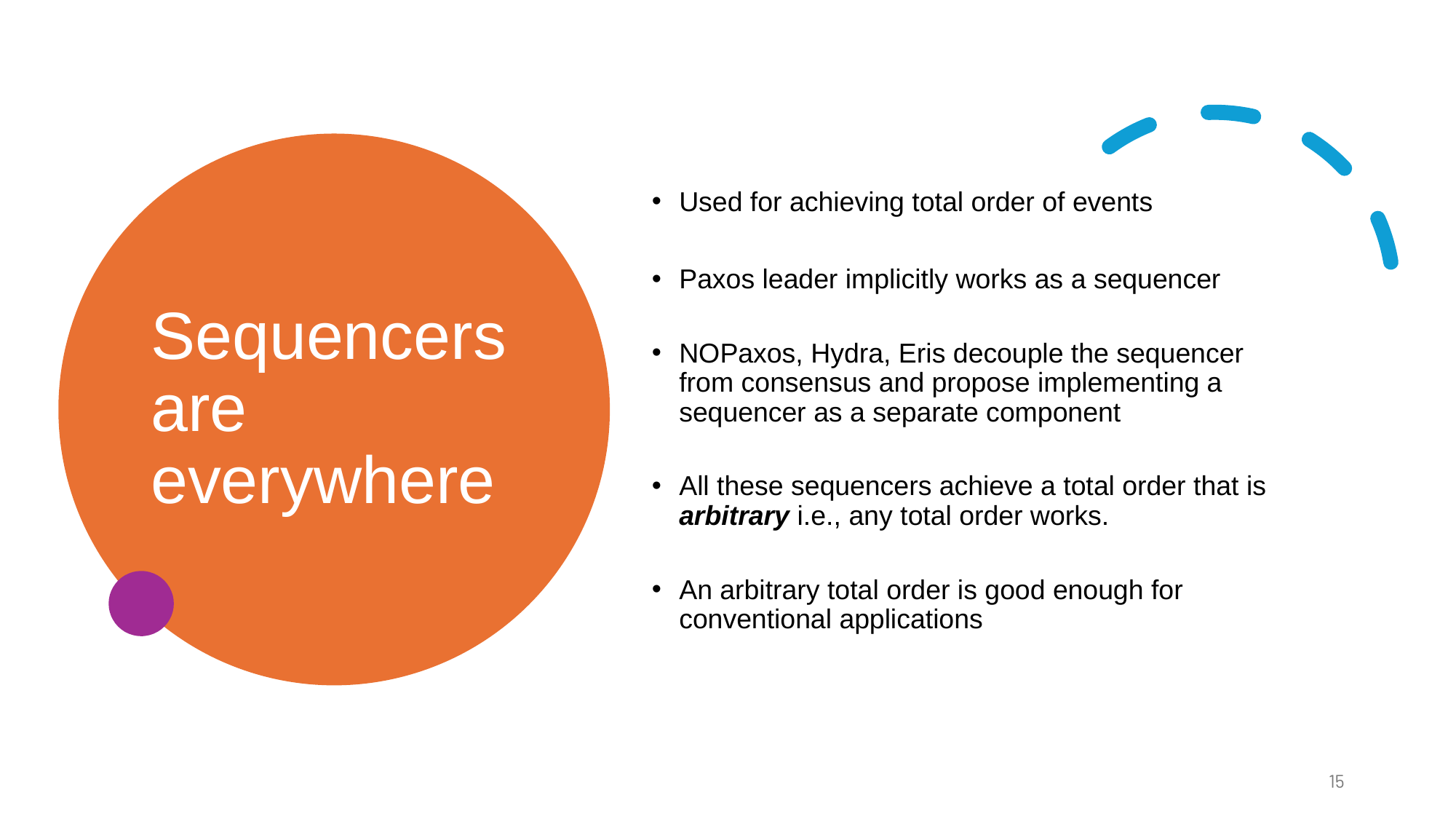

# Sequencers are everywhere
Used for achieving total order of events
Paxos leader implicitly works as a sequencer
NOPaxos, Hydra, Eris decouple the sequencer from consensus and propose implementing a sequencer as a separate component
All these sequencers achieve a total order that is arbitrary i.e., any total order works.
An arbitrary total order is good enough for conventional applications

15